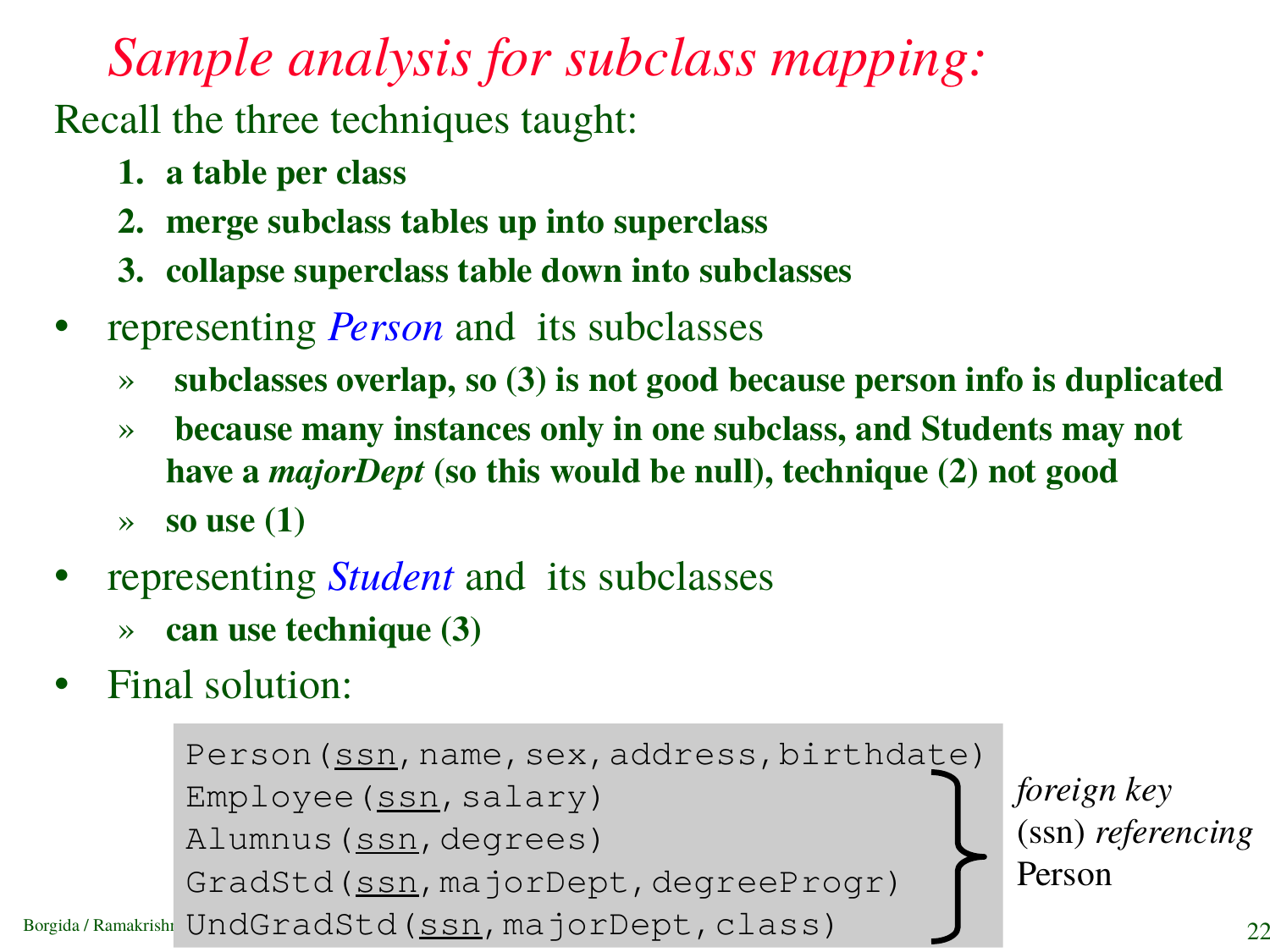

# Sample analysis for subclass mapping:
Recall the three techniques taught:
a table per class
merge subclass tables up into superclass
collapse superclass table down into subclasses
representing Person and  its subclasses
 subclasses overlap, so (3) is not good because person info is duplicated
 because many instances only in one subclass, and Students may not have a majorDept (so this would be null), technique (2) not good
so use (1)
representing Student and  its subclasses
can use technique (3)
Final solution:
Person(ssn,name,sex,address,birthdate)
Employee(ssn,salary)
Alumnus(ssn,degrees)
GradStd(ssn,majorDept,degreeProgr)
UndGradStd(ssn,majorDept,class)
foreign key
(ssn) referencing
Person